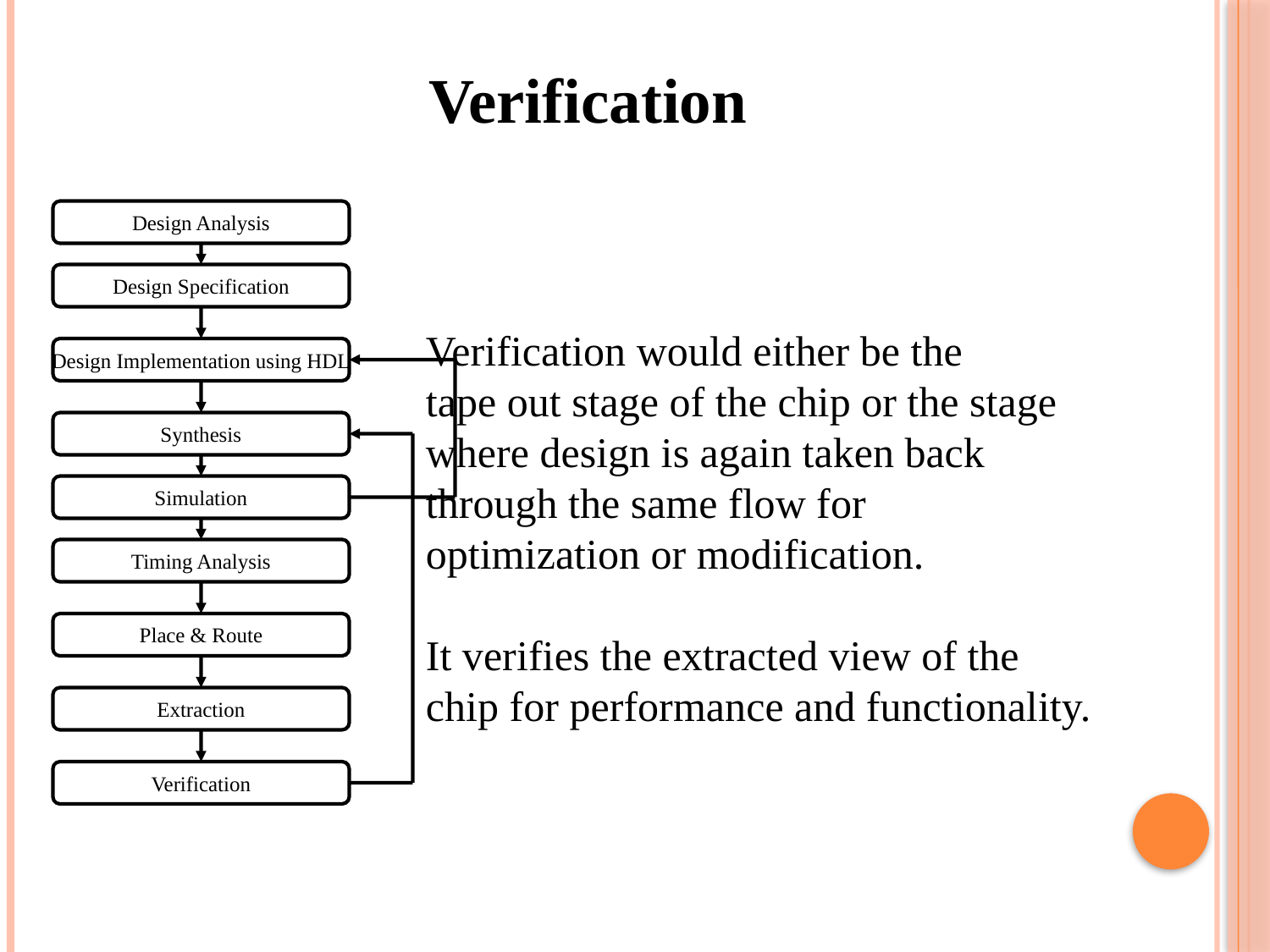

Verification
Design Analysis

Design Specification

Design Implementation using HDL

Synthesis

Simulation

Timing Analysis

Place & Route

Extraction

Verification

Verification would either be the
tape out stage of the chip or the stage
where design is again taken back
through the same flow for
optimization or modification.

It verifies the extracted view of the
chip for performance and functionality.